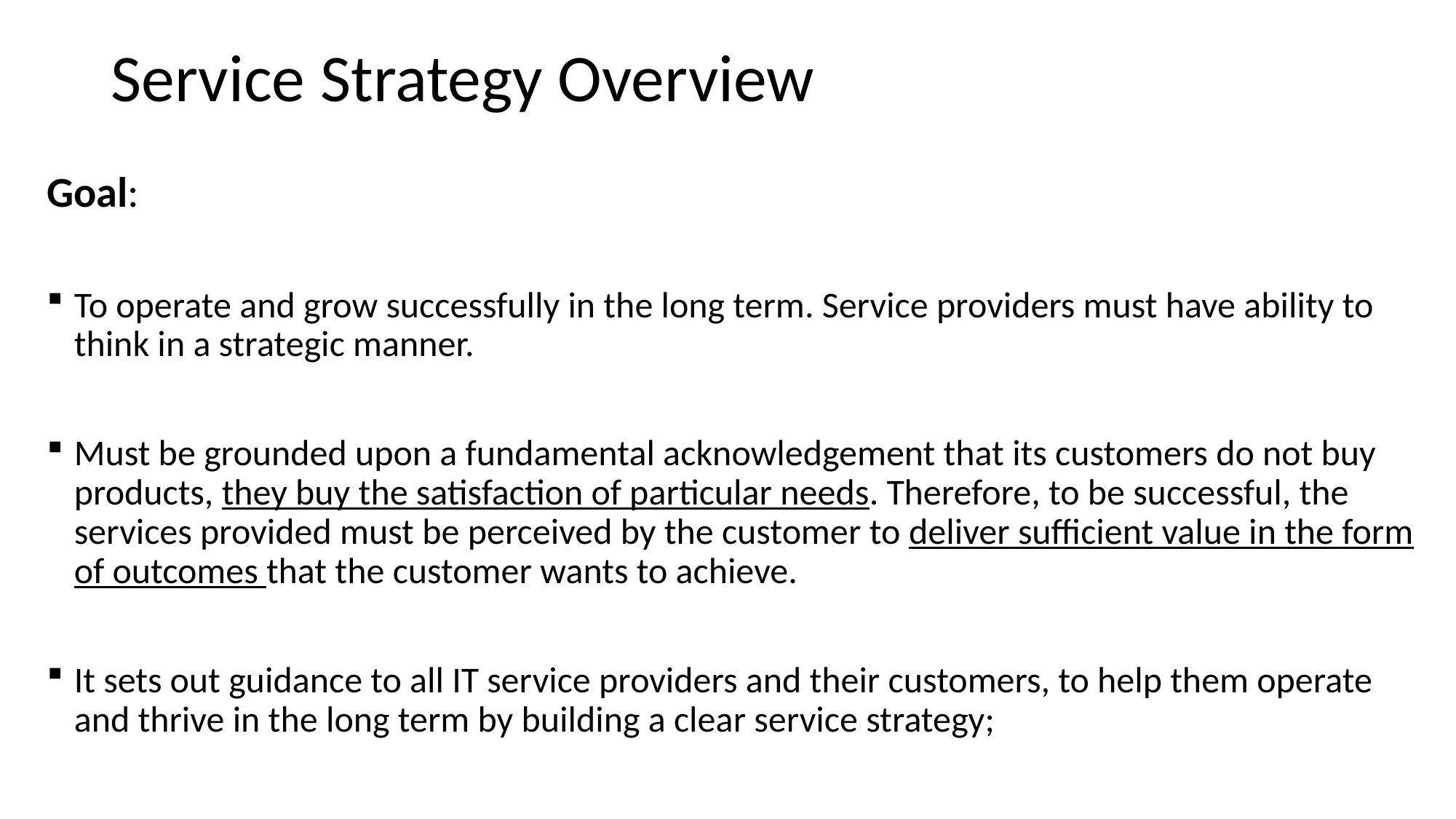

# Service Strategy Overview
Goal:

To operate and grow successfully in the long term. Service providers must have ability to think in a strategic manner.

Must be grounded upon a fundamental acknowledgement that its customers do not buy products, they buy the satisfaction of particular needs. Therefore, to be successful, the services provided must be perceived by the customer to deliver sufficient value in the form of outcomes that the customer wants to achieve.

It sets out guidance to all IT service providers and their customers, to help them operate and thrive in the long term by building a clear service strategy;